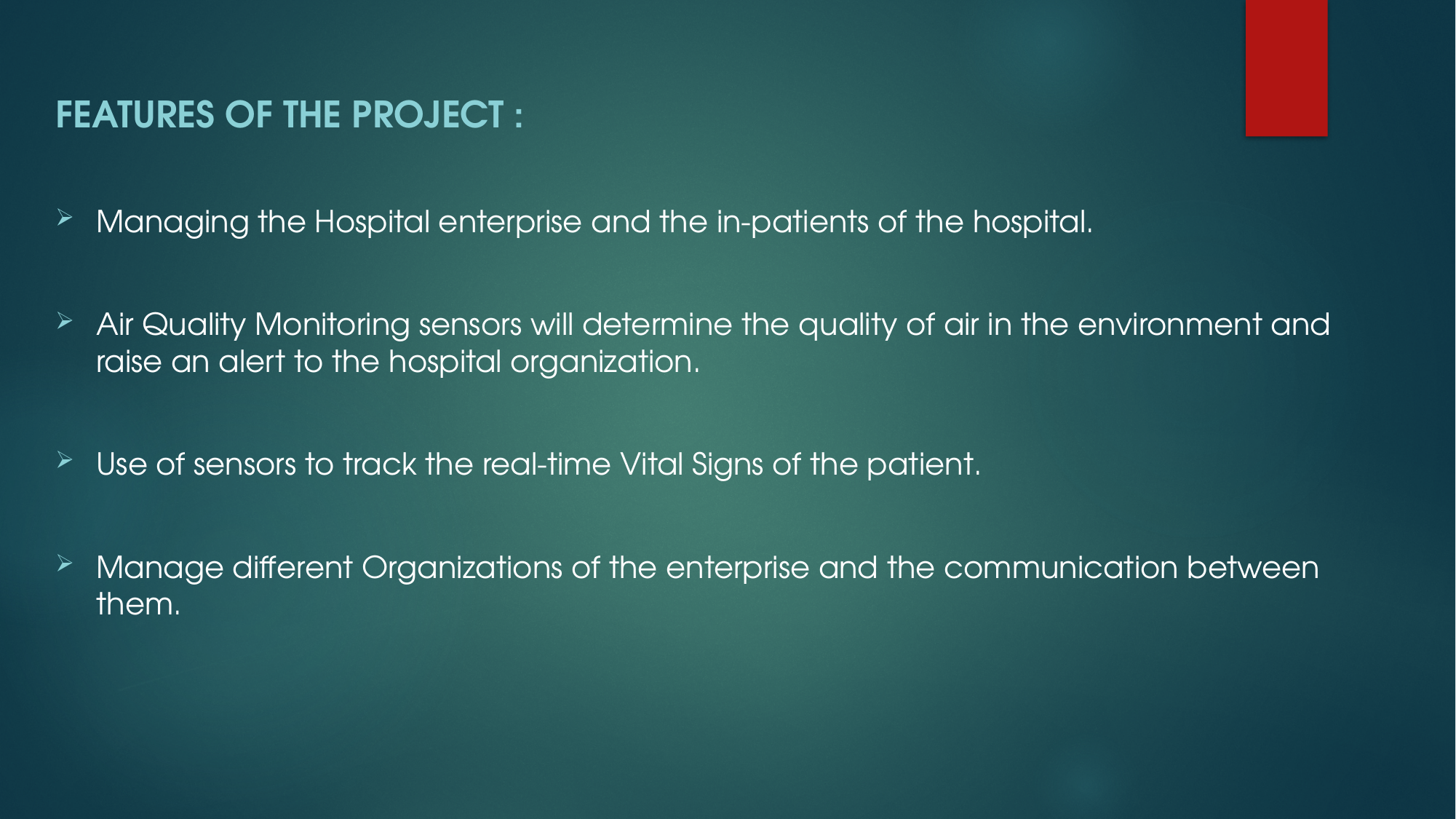

Features of the project :

Managing the Hospital enterprise and the in-patients of the hospital.

Air Quality Monitoring sensors will determine the quality of air in the environment and raise an alert to the hospital organization.

Use of sensors to track the real-time Vital Signs of the patient.

Manage different Organizations of the enterprise and the communication between them.